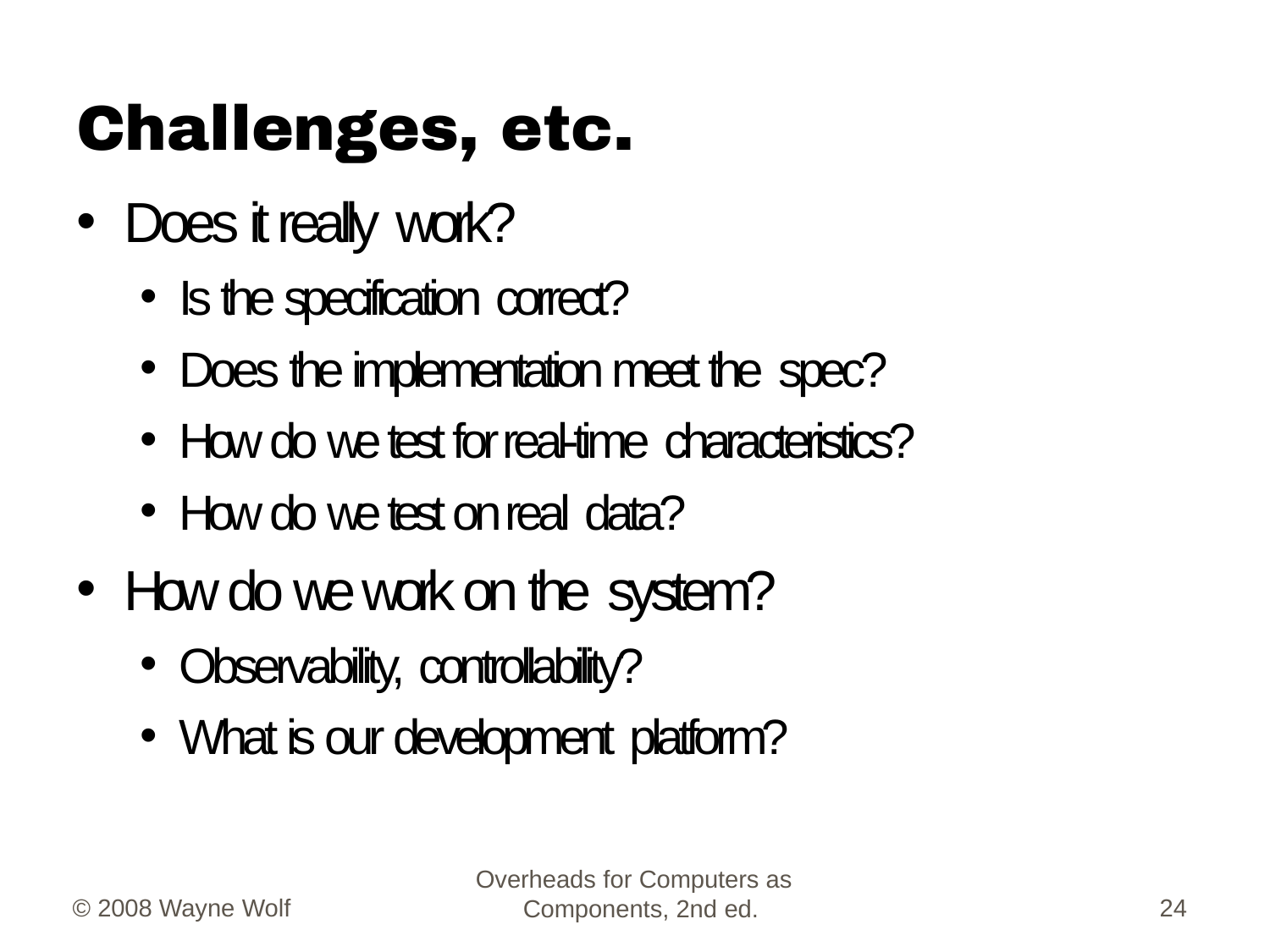

# Challenges, etc.
Does it really work?
Is the specification correct?
Does the implementation meet the spec?
How do we test for real-time characteristics?
How do we test on real data?
How do we work on the system?
Observability, controllability?
What is our development platform?
Overheads for Computers as  Components, 2nd ed.
© 2008 Wayne Wolf
24